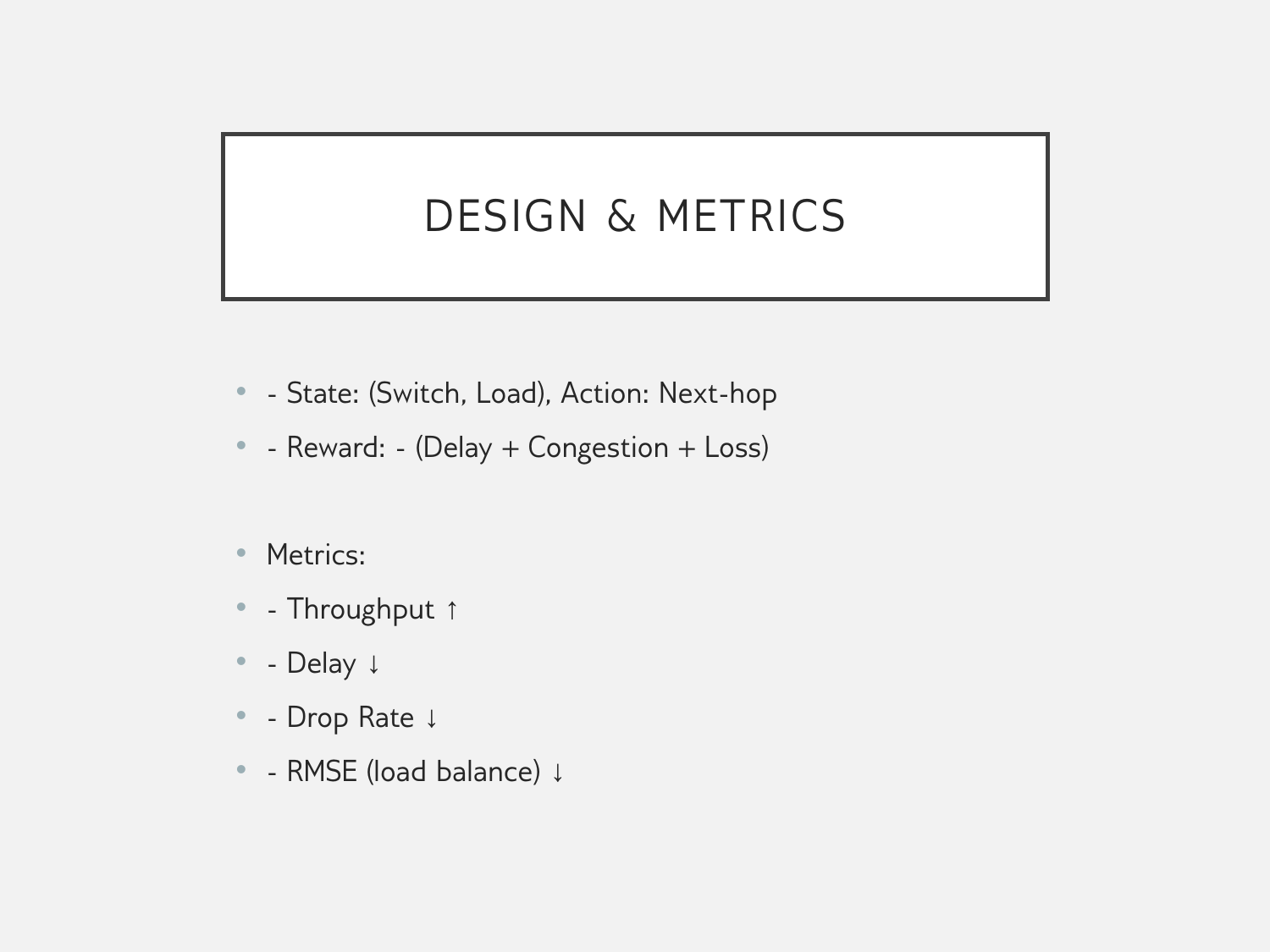

# Design & Metrics
- State: (Switch, Load), Action: Next-hop
- Reward: - (Delay + Congestion + Loss)

Metrics:
- Throughput ↑
- Delay ↓
- Drop Rate ↓
- RMSE (load balance) ↓